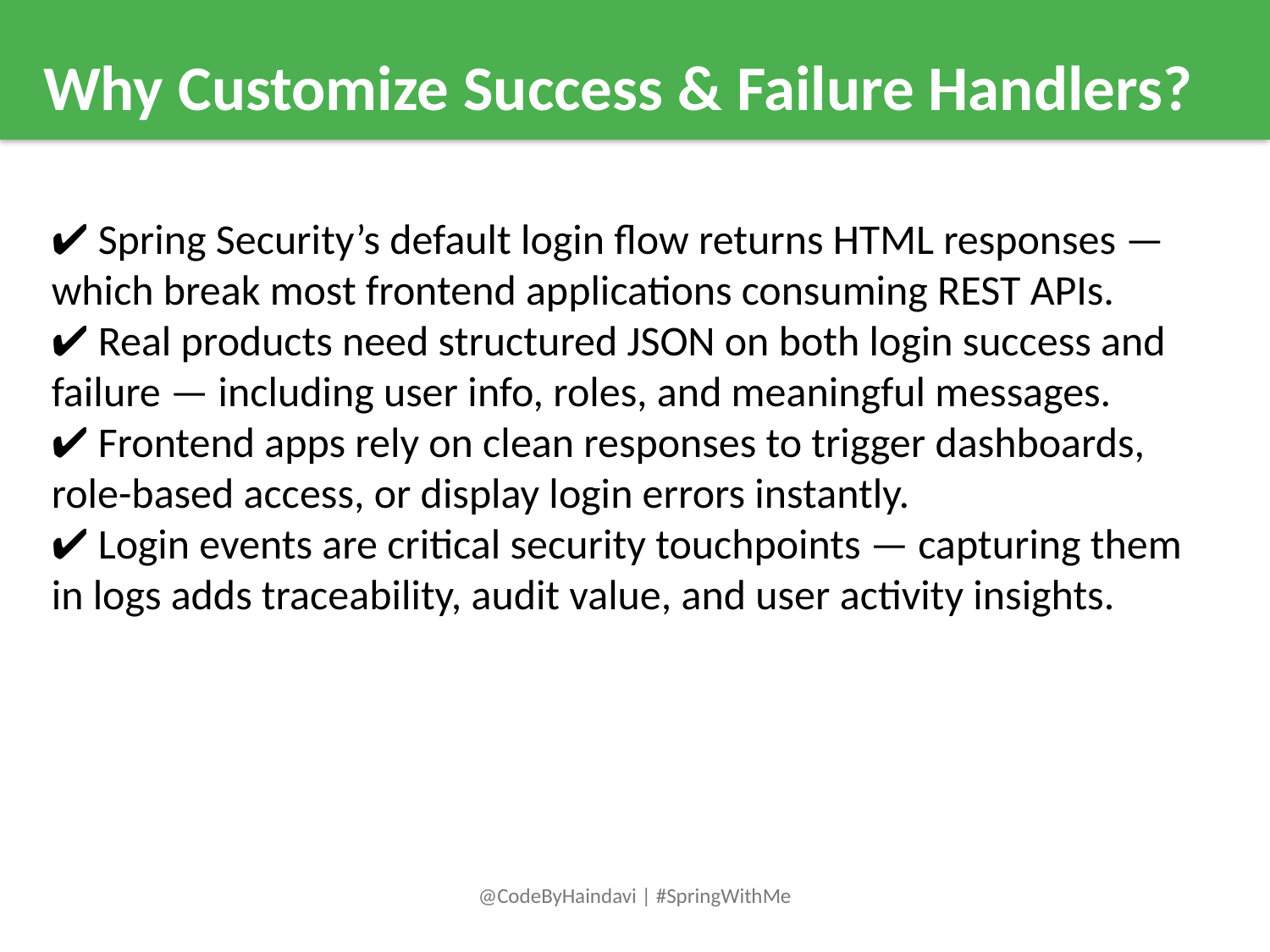

Why Customize Success & Failure Handlers?
✔️ Spring Security’s default login flow returns HTML responses — which break most frontend applications consuming REST APIs.
✔️ Real products need structured JSON on both login success and failure — including user info, roles, and meaningful messages.
✔️ Frontend apps rely on clean responses to trigger dashboards, role-based access, or display login errors instantly.
✔️ Login events are critical security touchpoints — capturing them in logs adds traceability, audit value, and user activity insights.

@CodeByHaindavi | #SpringWithMe